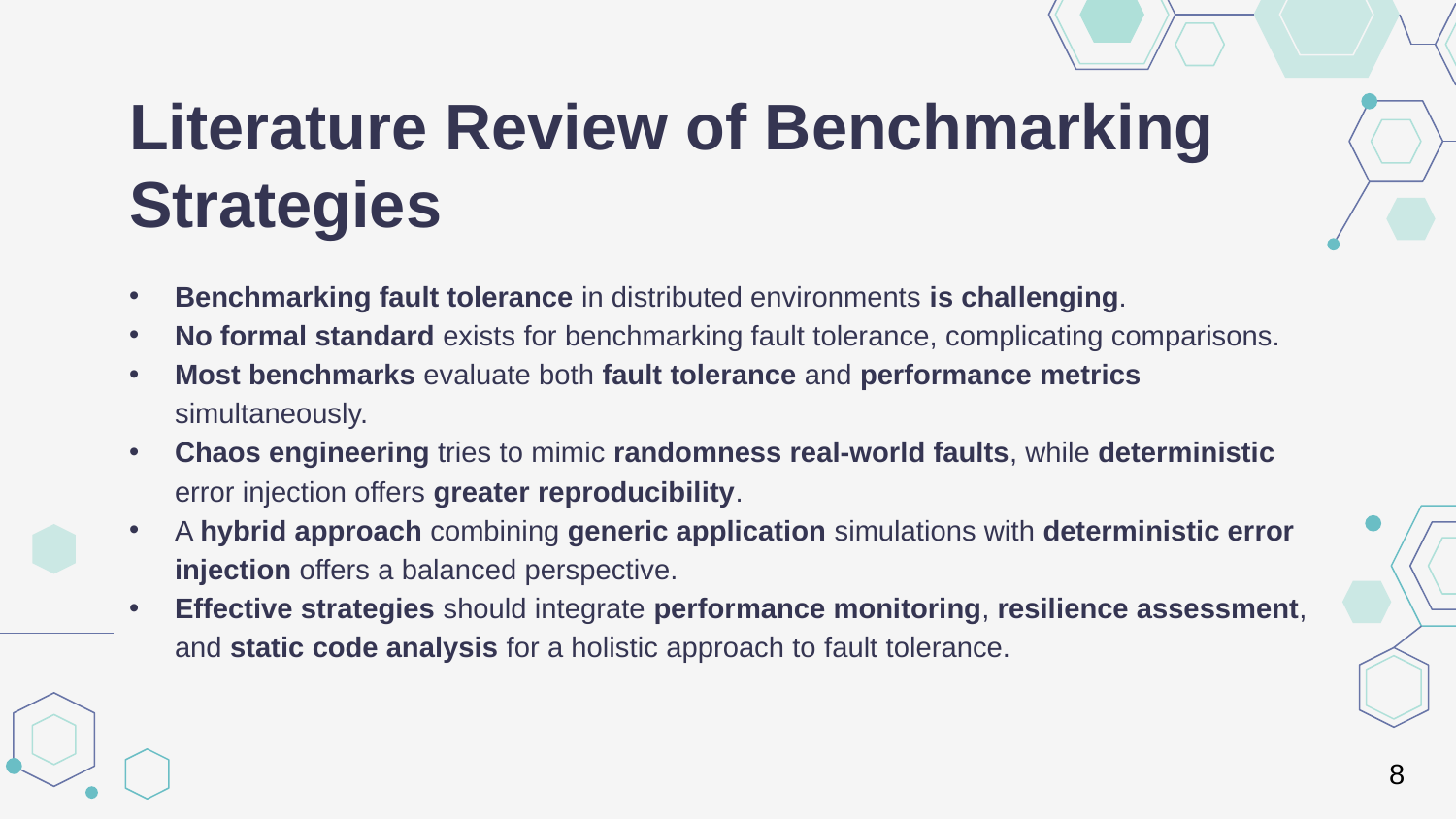

# Literature Review of Benchmarking Strategies
Benchmarking fault tolerance in distributed environments is challenging.
No formal standard exists for benchmarking fault tolerance, complicating comparisons.
Most benchmarks evaluate both fault tolerance and performance metrics simultaneously.
Chaos engineering tries to mimic randomness real-world faults, while deterministic error injection offers greater reproducibility.
A hybrid approach combining generic application simulations with deterministic error injection offers a balanced perspective.
Effective strategies should integrate performance monitoring, resilience assessment, and static code analysis for a holistic approach to fault tolerance.

8